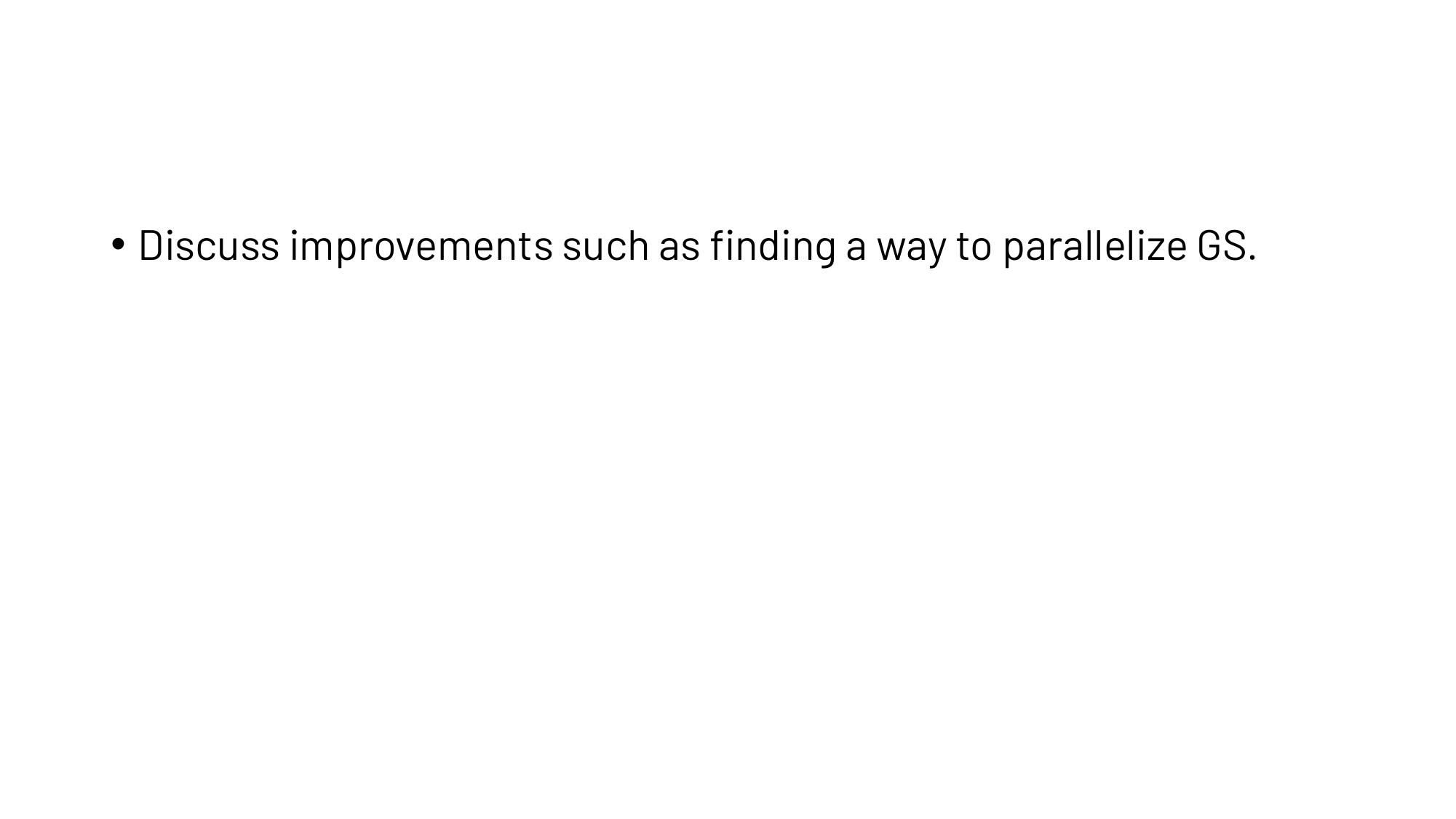

#
Discuss improvements such as finding a way to parallelize GS.